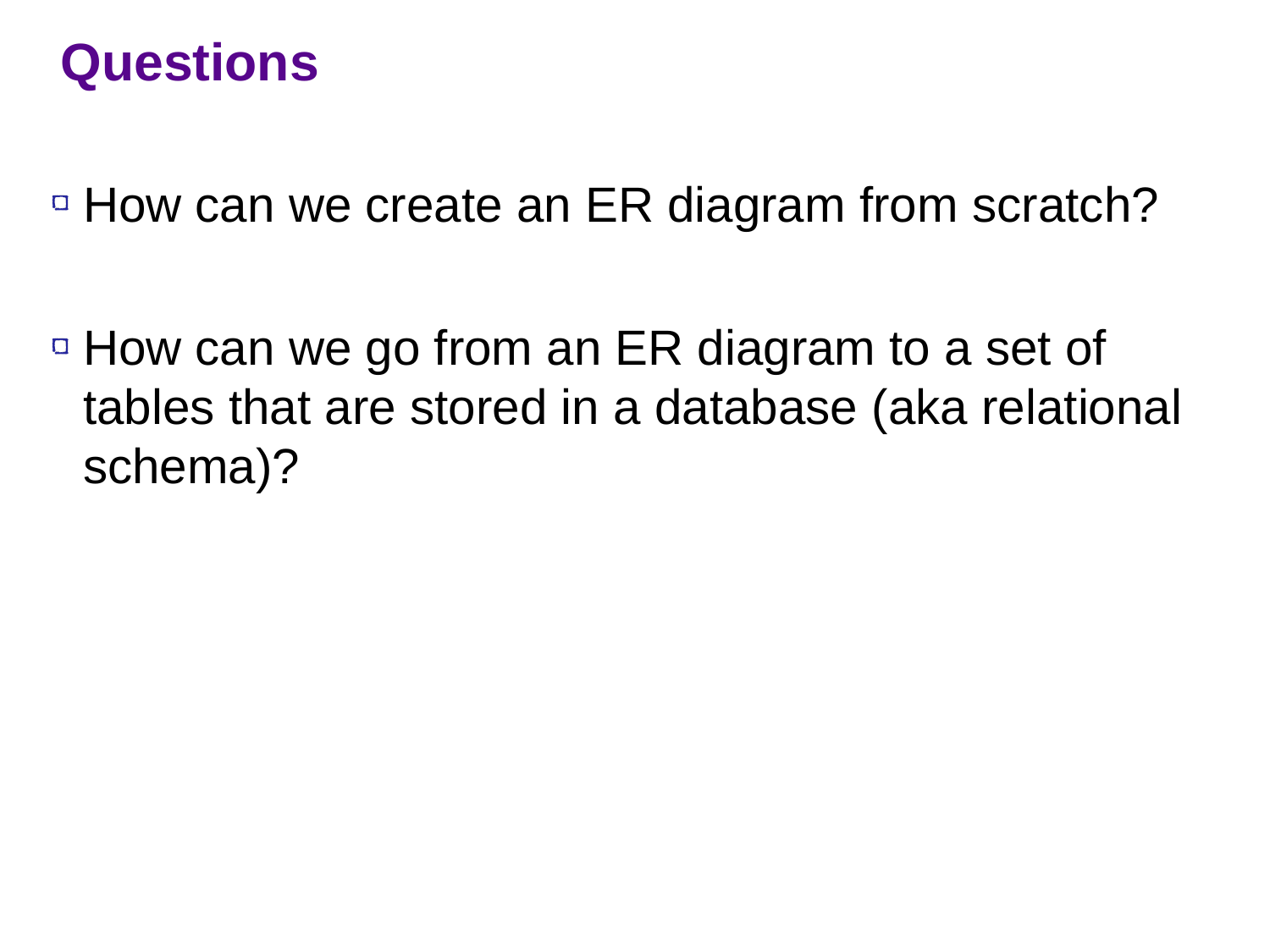

Questions
How can we create an ER diagram from scratch?

How can we go from an ER diagram to a set of tables that are stored in a database (aka relational schema)?